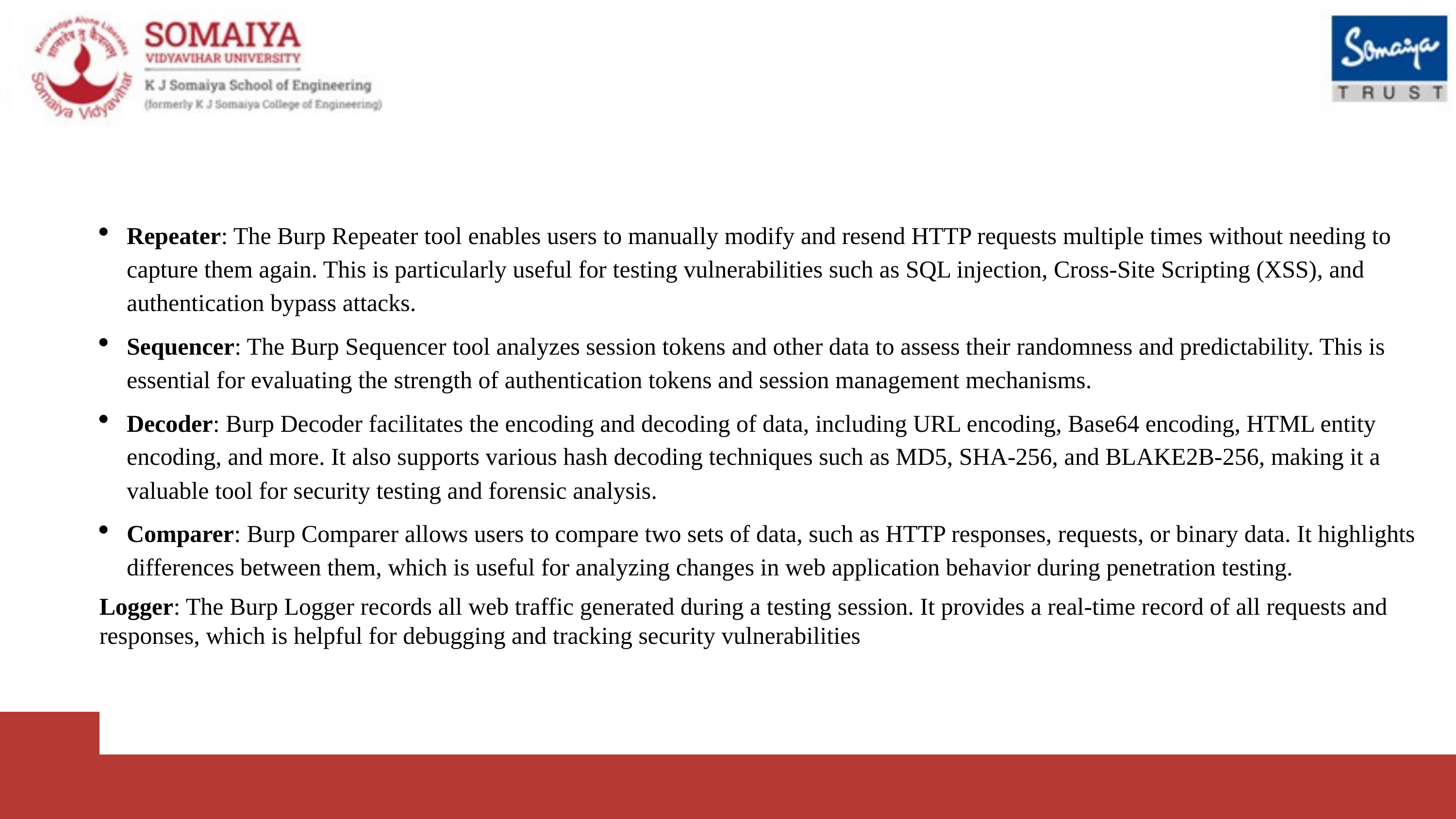

Repeater: The Burp Repeater tool enables users to manually modify and resend HTTP requests multiple times without needing to capture them again. This is particularly useful for testing vulnerabilities such as SQL injection, Cross-Site Scripting (XSS), and authentication bypass attacks.
Sequencer: The Burp Sequencer tool analyzes session tokens and other data to assess their randomness and predictability. This is essential for evaluating the strength of authentication tokens and session management mechanisms.
Decoder: Burp Decoder facilitates the encoding and decoding of data, including URL encoding, Base64 encoding, HTML entity encoding, and more. It also supports various hash decoding techniques such as MD5, SHA-256, and BLAKE2B-256, making it a valuable tool for security testing and forensic analysis.
Comparer: Burp Comparer allows users to compare two sets of data, such as HTTP responses, requests, or binary data. It highlights differences between them, which is useful for analyzing changes in web application behavior during penetration testing.
Logger: The Burp Logger records all web traffic generated during a testing session. It provides a real-time record of all requests and responses, which is helpful for debugging and tracking security vulnerabilities